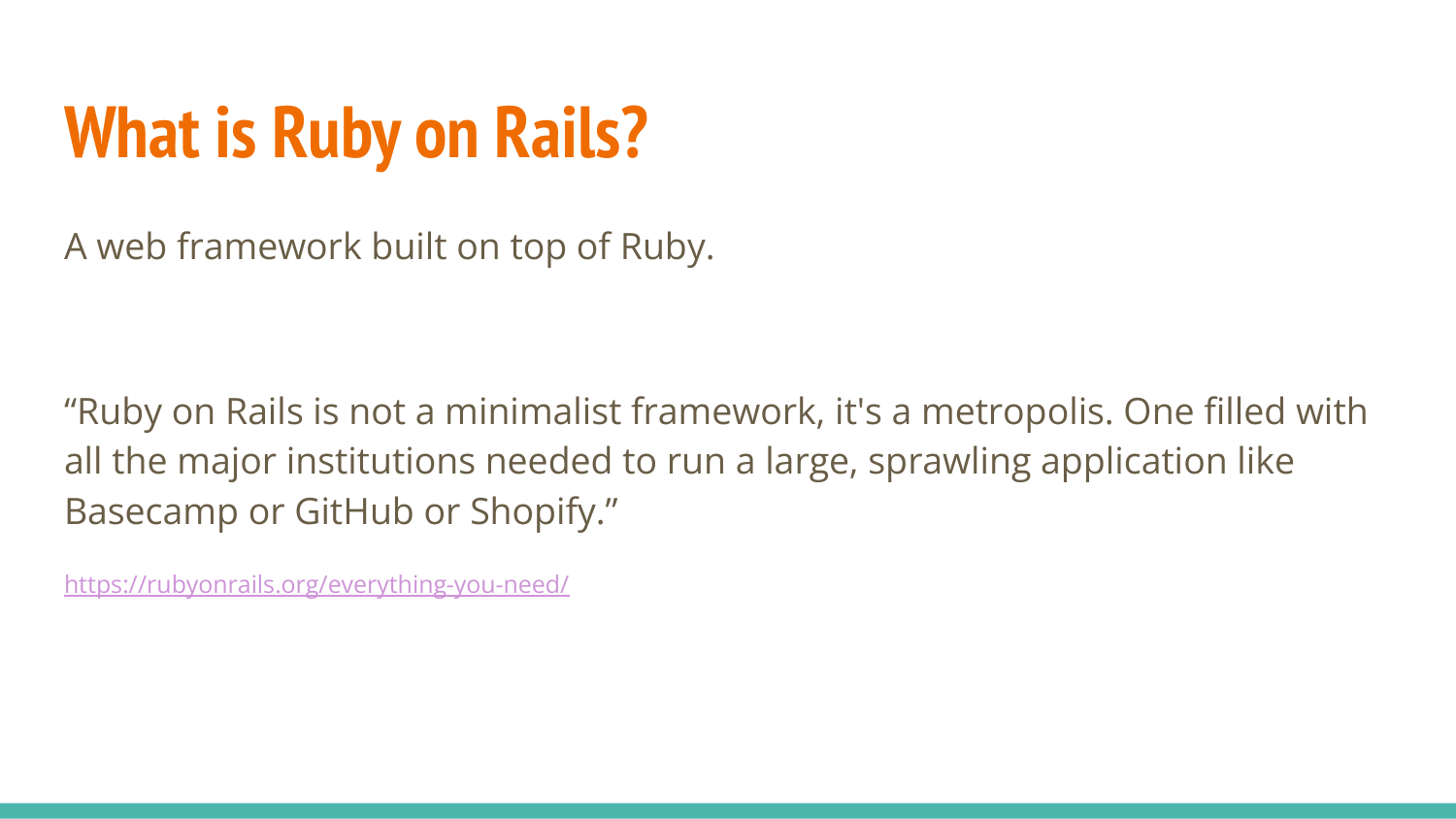

# What is Ruby on Rails?
A web framework built on top of Ruby.

“Ruby on Rails is not a minimalist framework, it's a metropolis. One filled with all the major institutions needed to run a large, sprawling application like Basecamp or GitHub or Shopify.”
https://rubyonrails.org/everything-you-need/